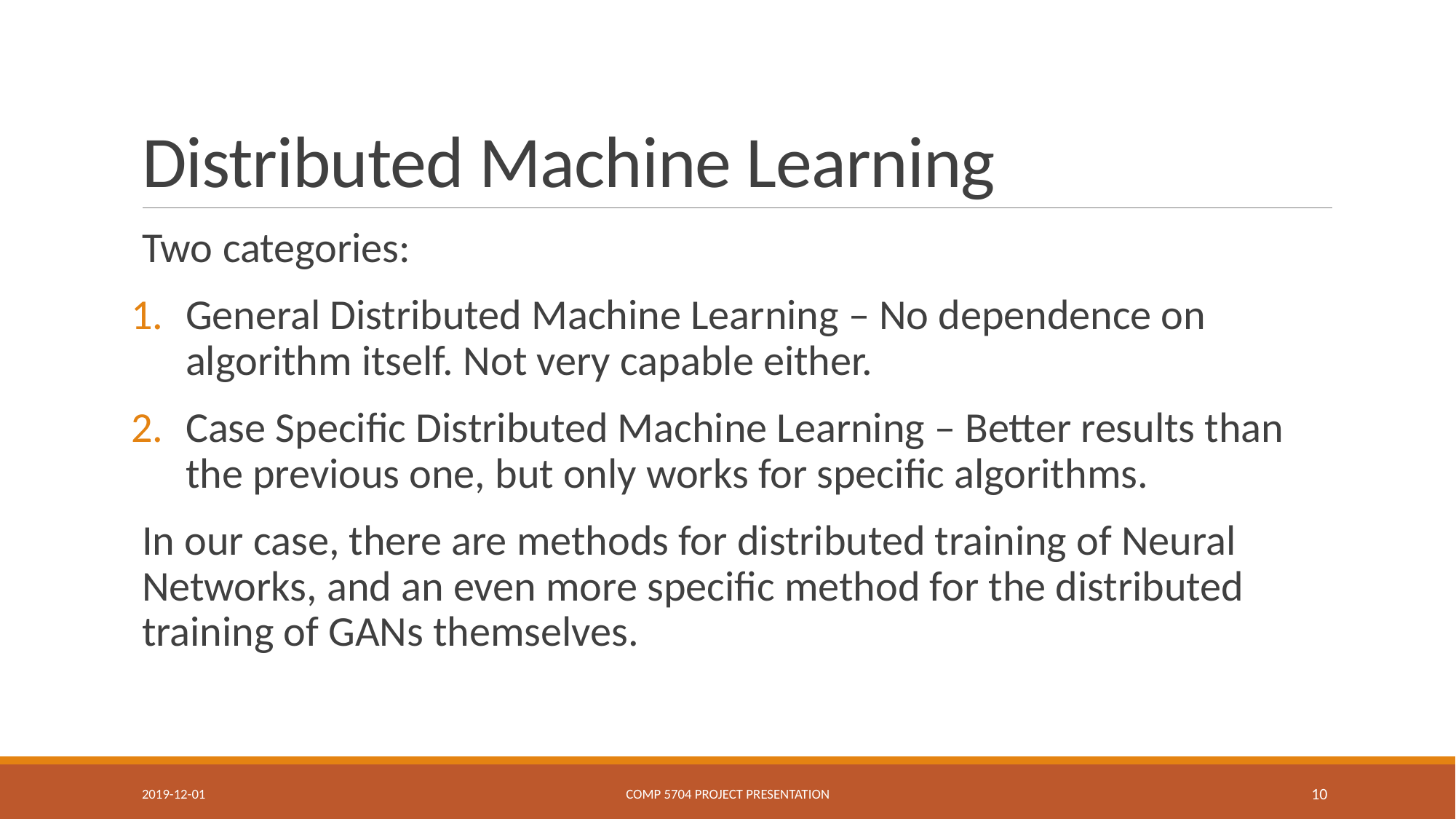

# Distributed Machine Learning
Two categories:
General Distributed Machine Learning – No dependence on algorithm itself. Not very capable either.
Case Specific Distributed Machine Learning – Better results than the previous one, but only works for specific algorithms.
In our case, there are methods for distributed training of Neural Networks, and an even more specific method for the distributed training of GANs themselves.
2019-12-01
COMP 5704 Project Presentation
10